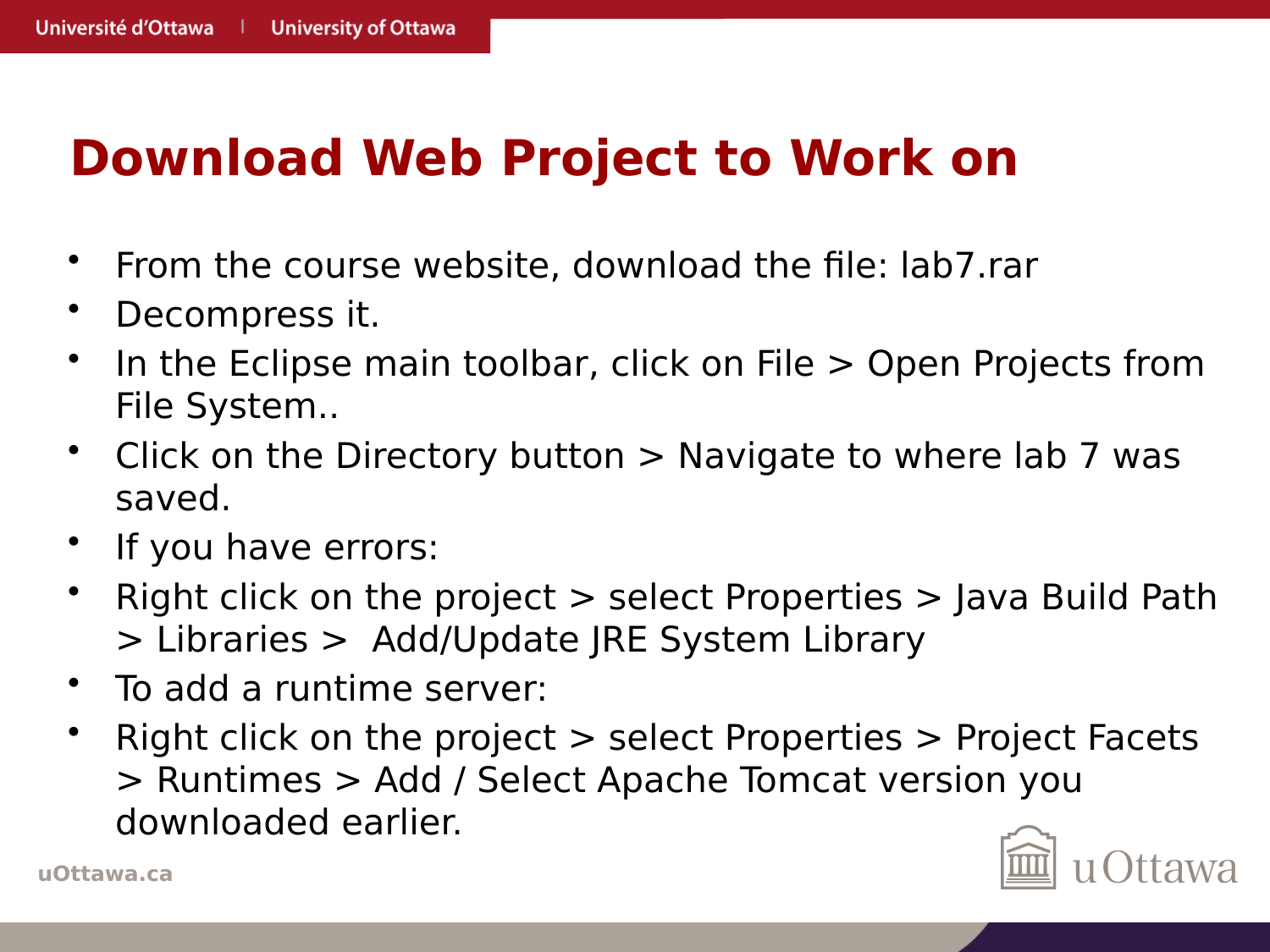

# Download Web Project to Work on
From the course website, download the file: lab7.rar
Decompress it.
In the Eclipse main toolbar, click on File > Open Projects from File System..
Click on the Directory button > Navigate to where lab 7 was saved.
If you have errors:
Right click on the project > select Properties > Java Build Path > Libraries >  Add/Update JRE System Library
To add a runtime server:
Right click on the project > select Properties > Project Facets > Runtimes > Add / Select Apache Tomcat version you downloaded earlier.